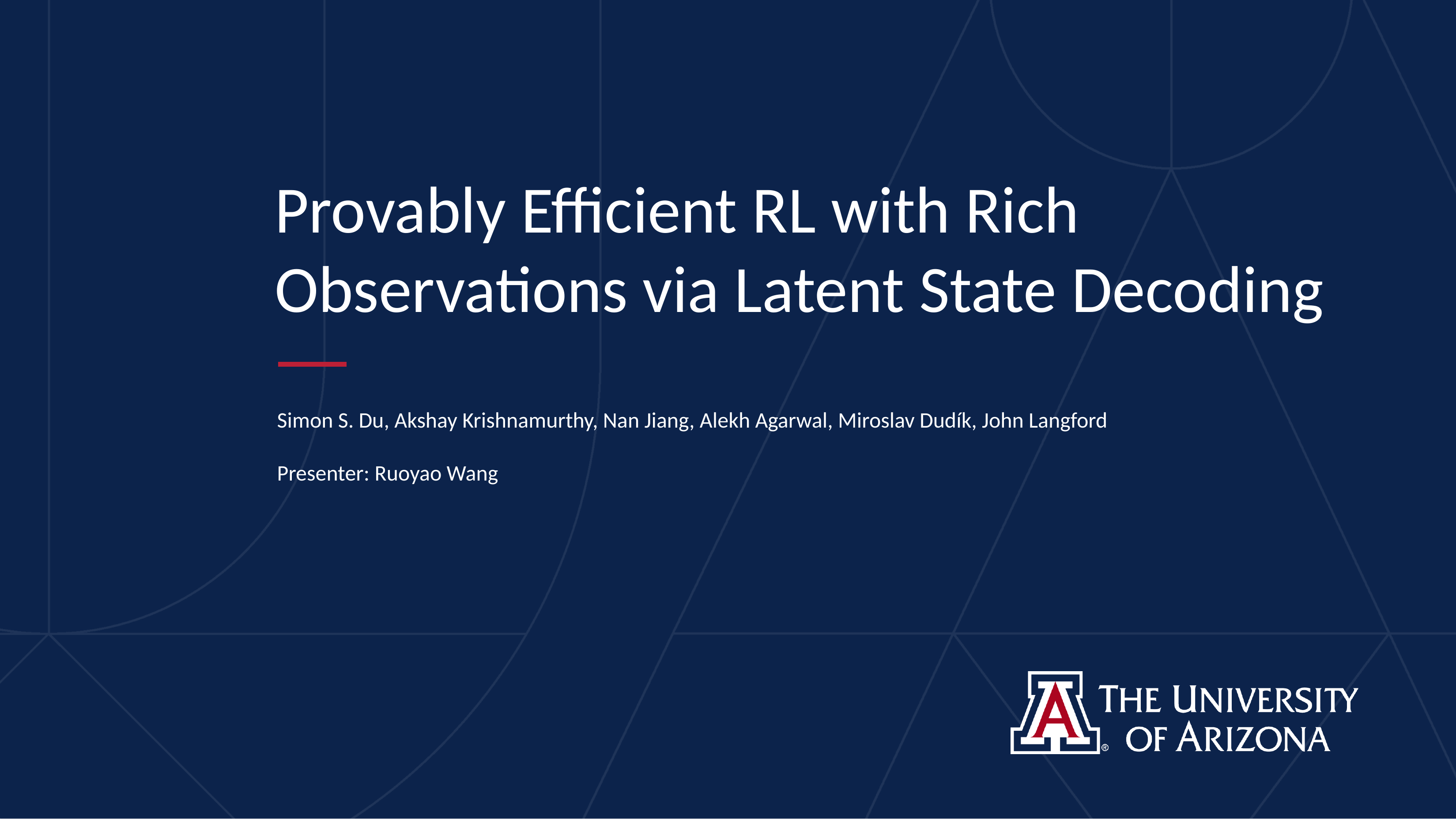

# Provably Efficient RL with Rich Observations via Latent State Decoding
Simon S. Du, Akshay Krishnamurthy, Nan Jiang, Alekh Agarwal, Miroslav Dudík, John Langford

Presenter: Ruoyao Wang